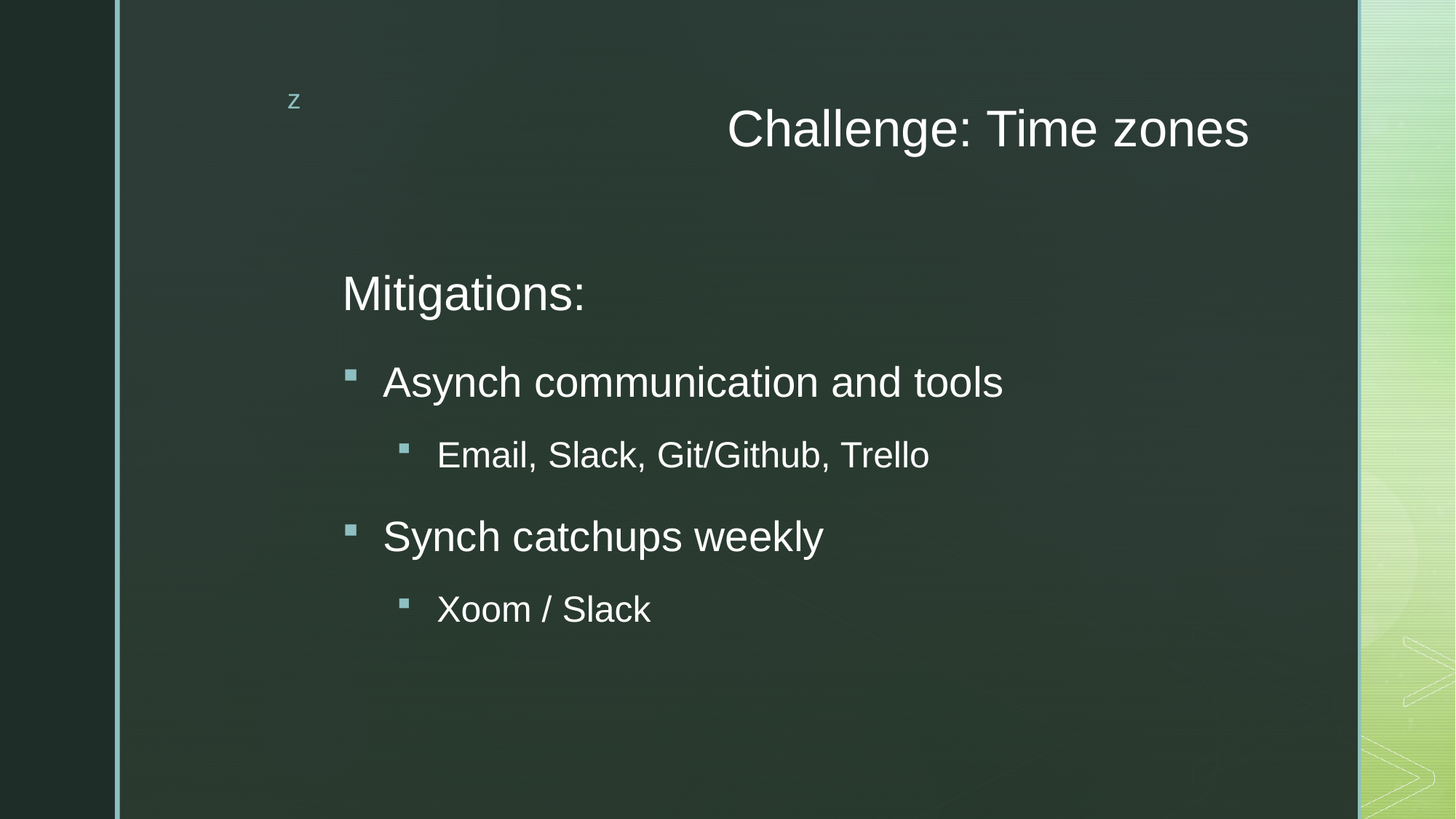

# Challenge: Time zones
Mitigations:
Asynch communication and tools
Email, Slack, Git/Github, Trello
Synch catchups weekly
Xoom / Slack